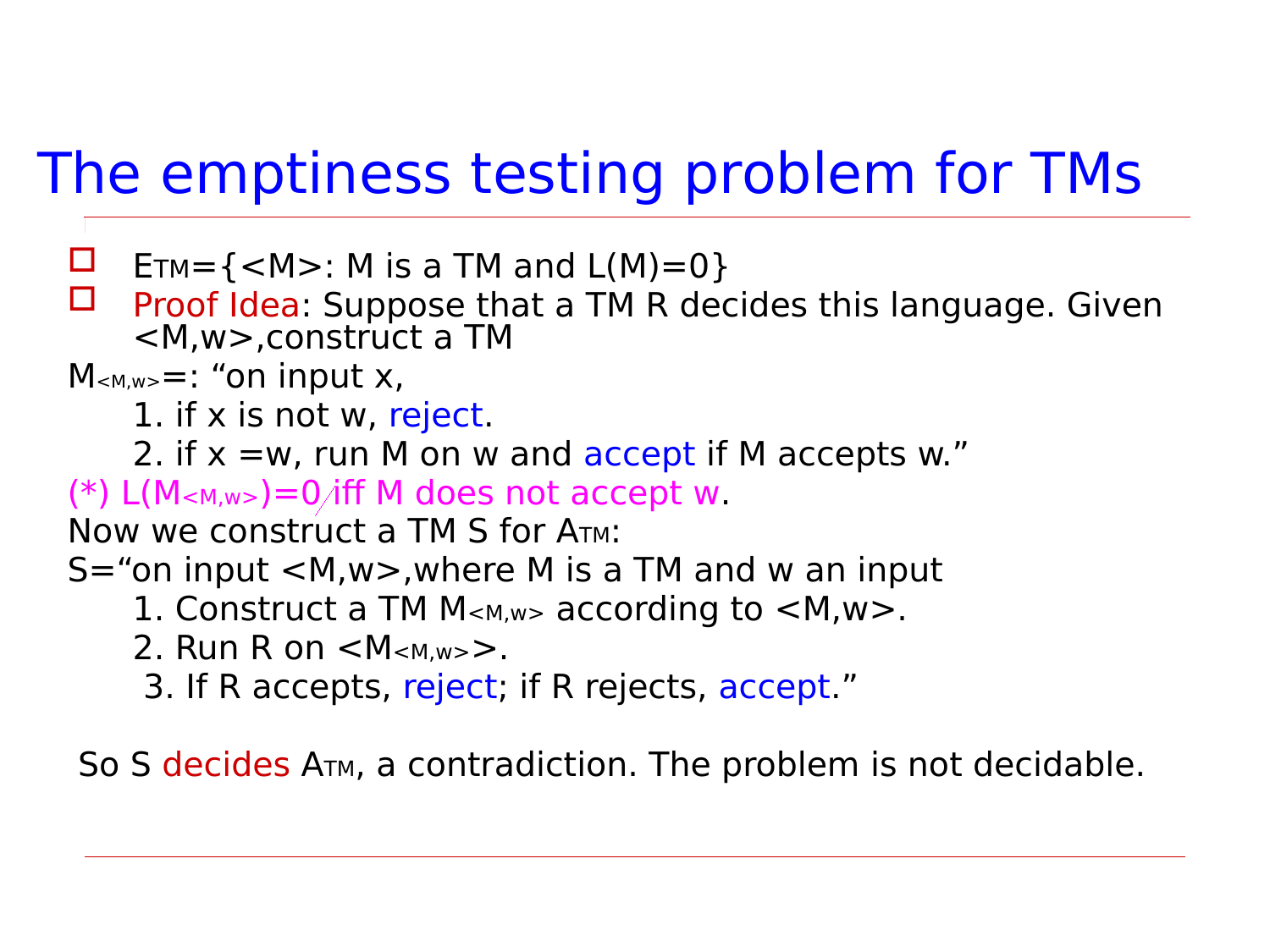

# The emptiness testing problem for TMs
ETM={<M>: M is a TM and L(M)=0}
Proof Idea: Suppose that a TM R decides this language. Given <M,w>,construct a TM
M<M,w>=: “on input x,
	1. if x is not w, reject.
	2. if x =w, run M on w and accept if M accepts w.”
(*) L(M<M,w>)=0 iff M does not accept w.
Now we construct a TM S for ATM:
S=“on input <M,w>,where M is a TM and w an input
	1. Construct a TM M<M,w> according to <M,w>.
	2. Run R on <M<M,w>>.
	 3. If R accepts, reject; if R rejects, accept.”

 So S decides ATM, a contradiction. The problem is not decidable.